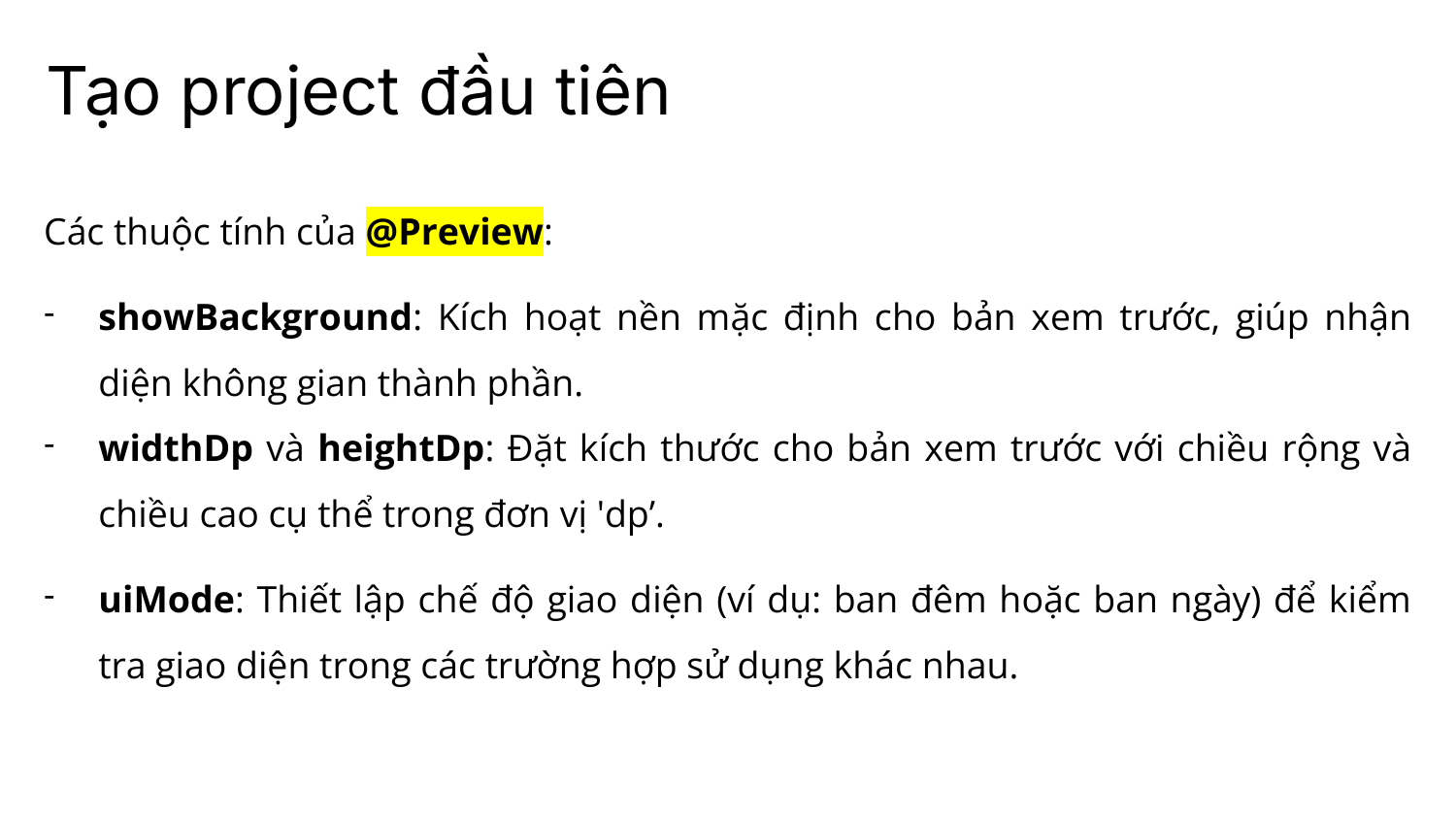

# Tạo project đầu tiên
Các thuộc tính của @Preview:
showBackground: Kích hoạt nền mặc định cho bản xem trước, giúp nhận diện không gian thành phần.
widthDp và heightDp: Đặt kích thước cho bản xem trước với chiều rộng và chiều cao cụ thể trong đơn vị 'dp’.
uiMode: Thiết lập chế độ giao diện (ví dụ: ban đêm hoặc ban ngày) để kiểm tra giao diện trong các trường hợp sử dụng khác nhau.